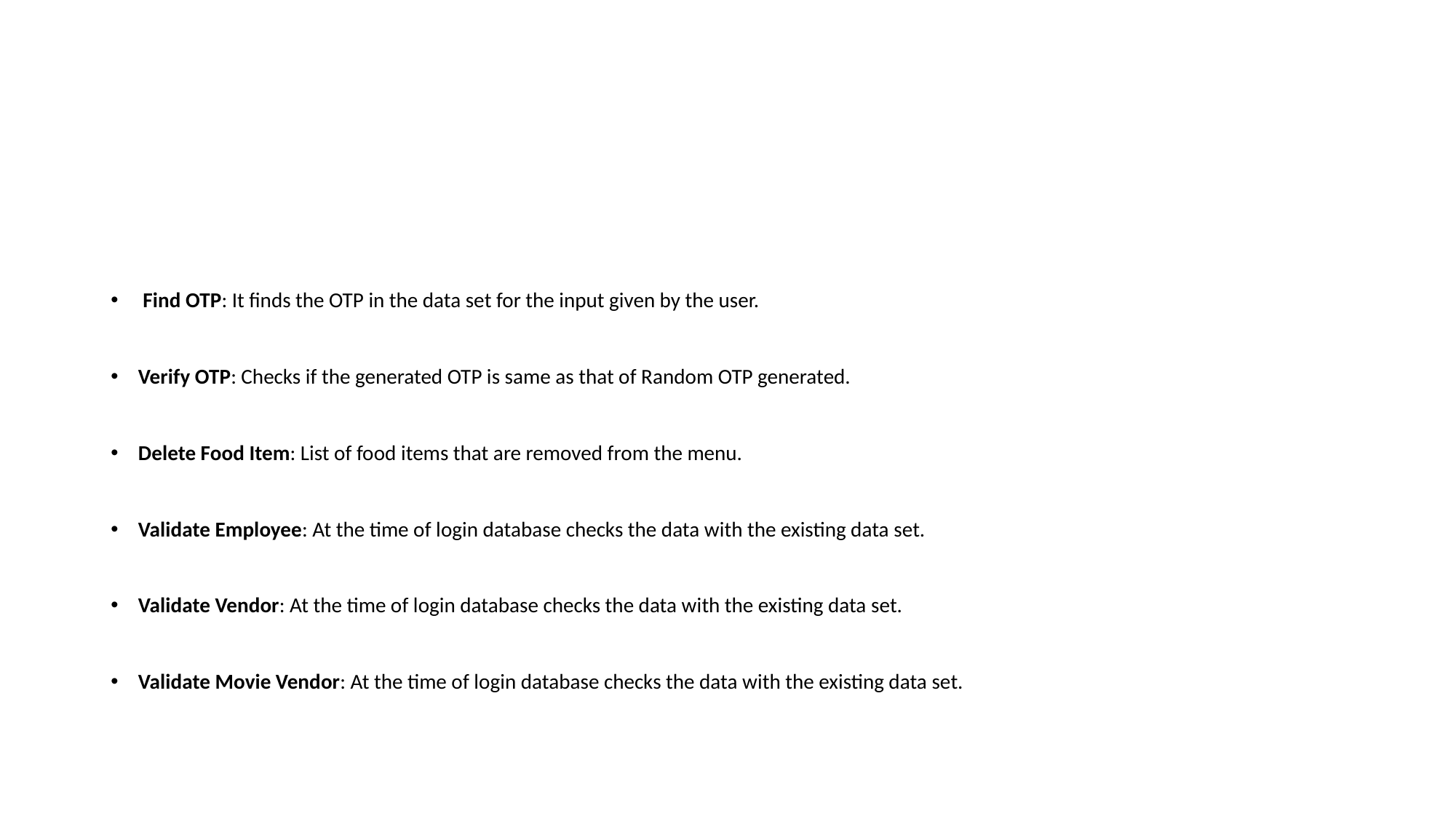

#

 Find OTP: It finds the OTP in the data set for the input given by the user.

Verify OTP: Checks if the generated OTP is same as that of Random OTP generated.

Delete Food Item: List of food items that are removed from the menu.

Validate Employee: At the time of login database checks the data with the existing data set.

Validate Vendor: At the time of login database checks the data with the existing data set.

Validate Movie Vendor: At the time of login database checks the data with the existing data set.